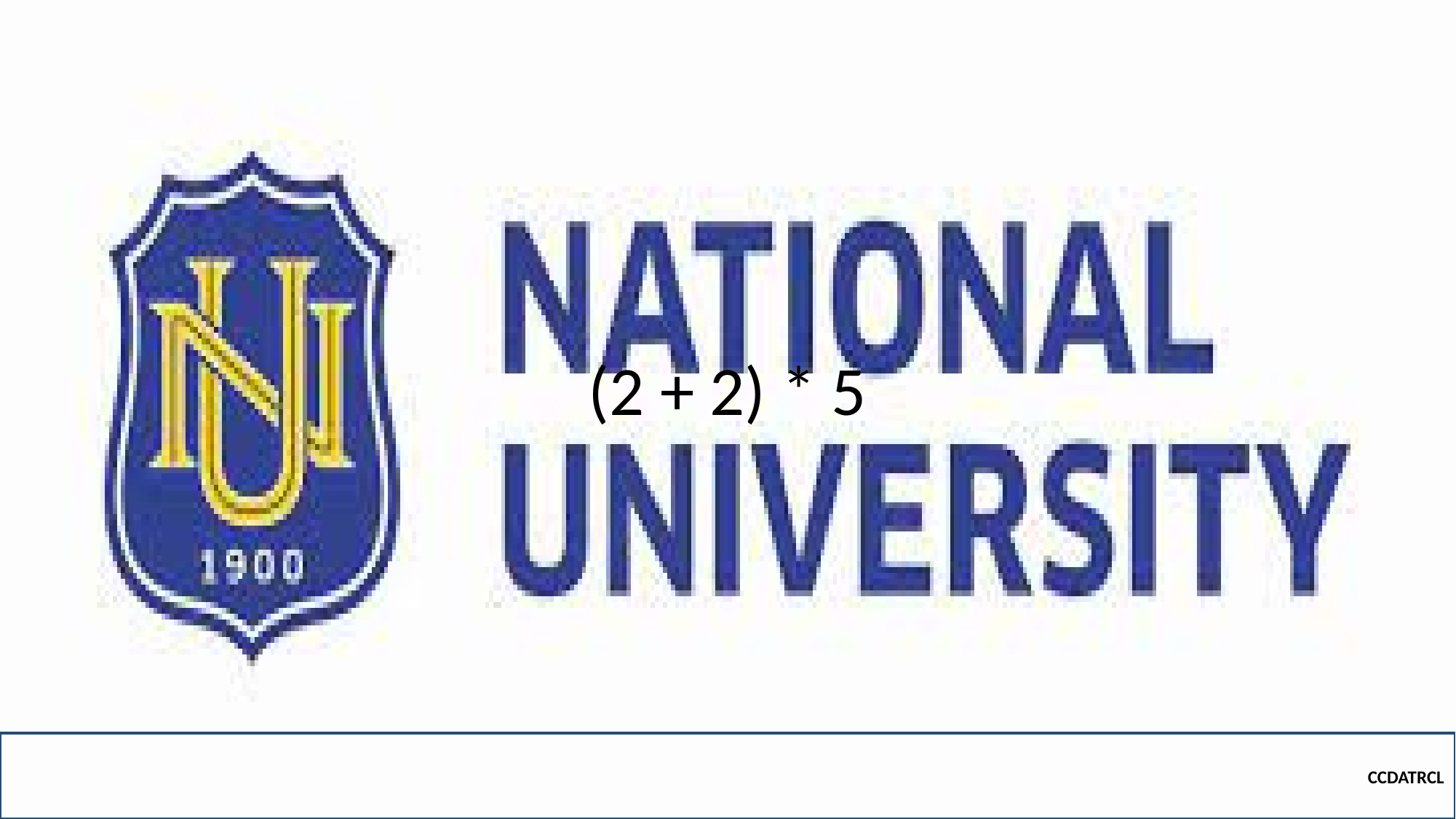

# (2 + 2) * 5
CCDATRCL